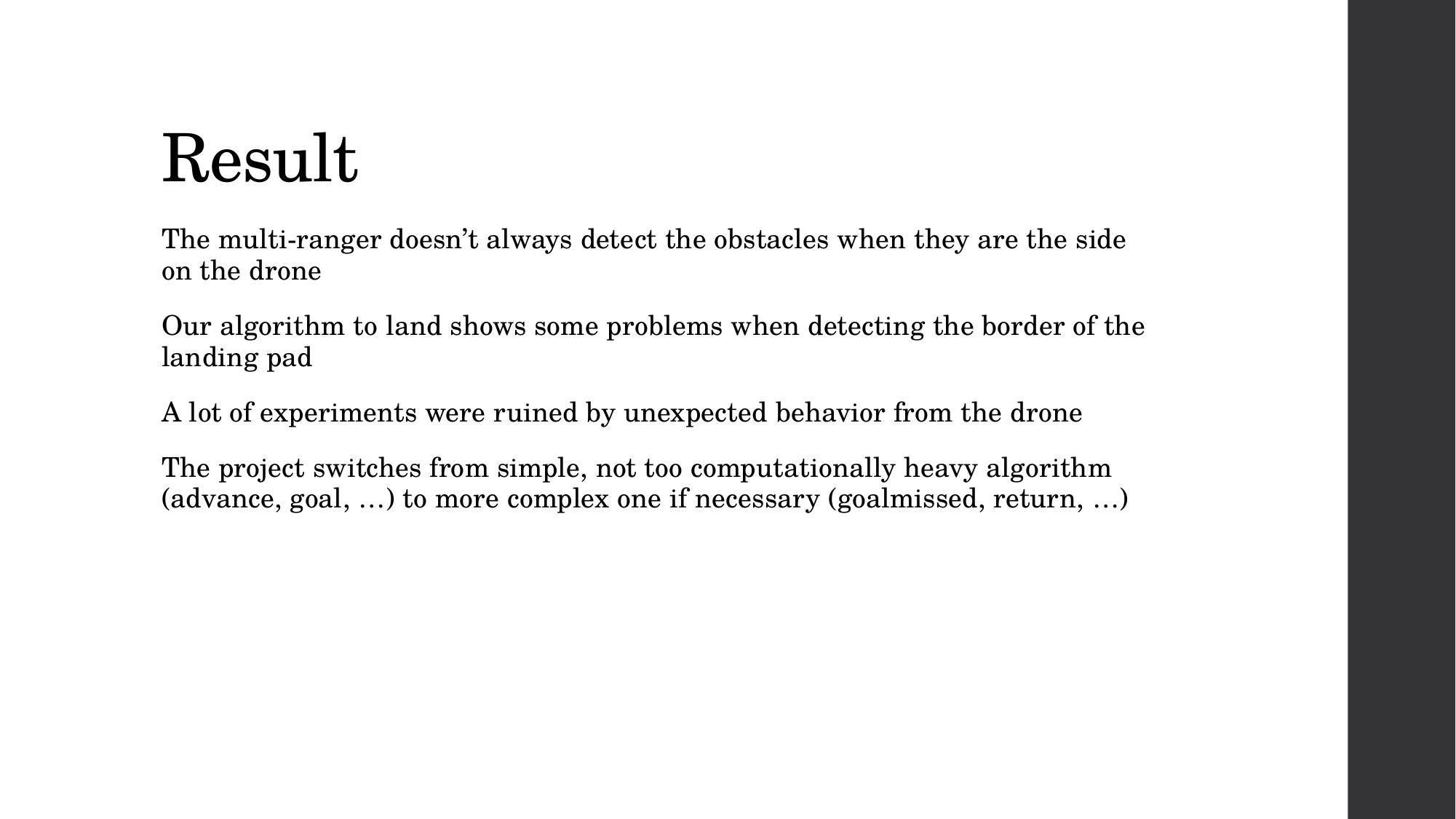

# Result
The multi-ranger doesn’t always detect the obstacles when they are the side on the drone
Our algorithm to land shows some problems when detecting the border of the landing pad
A lot of experiments were ruined by unexpected behavior from the drone
The project switches from simple, not too computationally heavy algorithm (advance, goal, …) to more complex one if necessary (goalmissed, return, …)